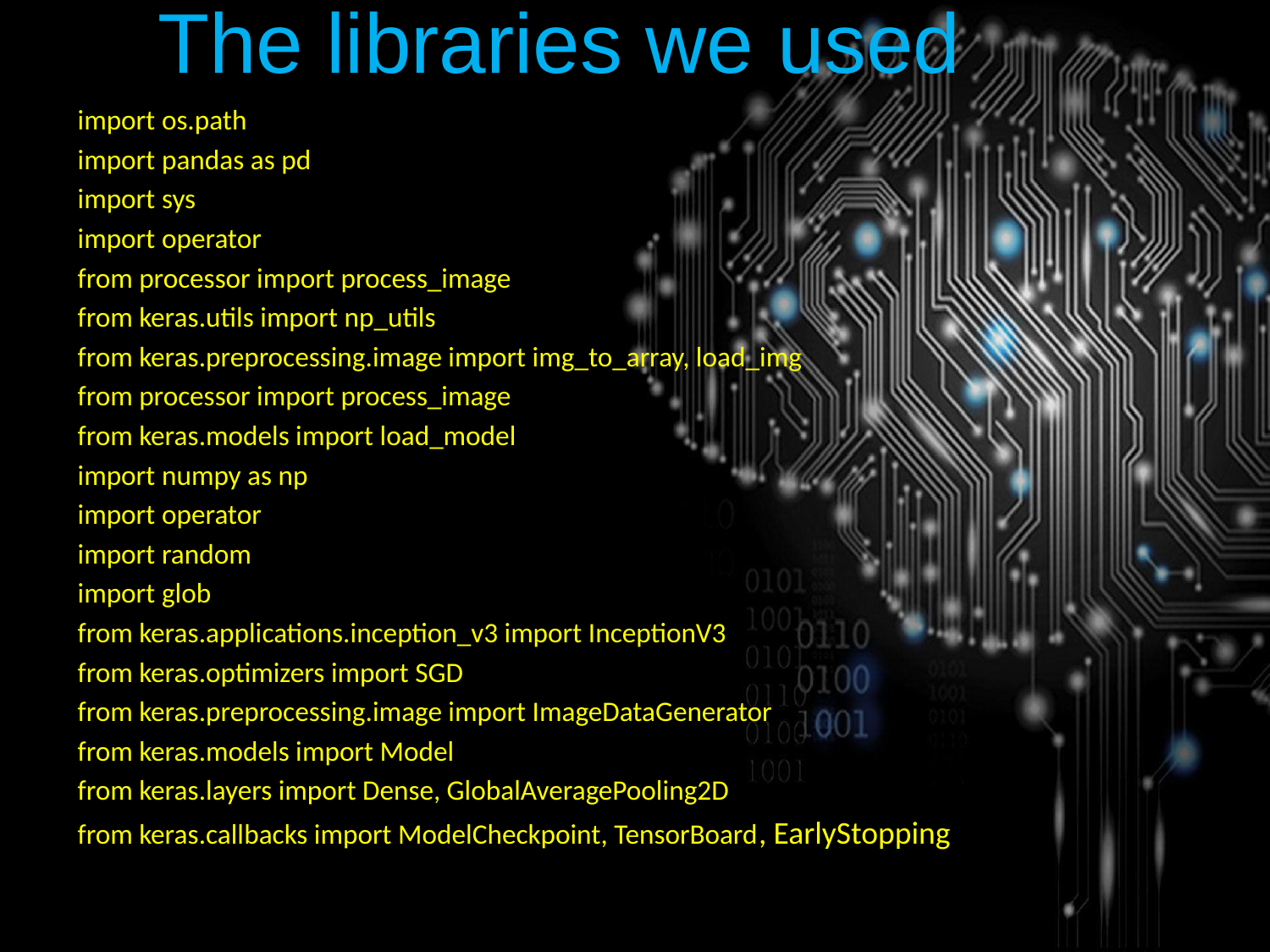

# The libraries we used
import csv
import os.path
import pandas as pd
import sys
import operator
from processor import process_image
from keras.utils import np_utils
from keras.preprocessing.image import img_to_array, load_img
from processor import process_image
from keras.models import load_model
import numpy as np
import operator
import random
import glob
from keras.applications.inception_v3 import InceptionV3
from keras.optimizers import SGD
from keras.preprocessing.image import ImageDataGenerator
from keras.models import Model
from keras.layers import Dense, GlobalAveragePooling2D
from keras.callbacks import ModelCheckpoint, TensorBoard, EarlyStopping